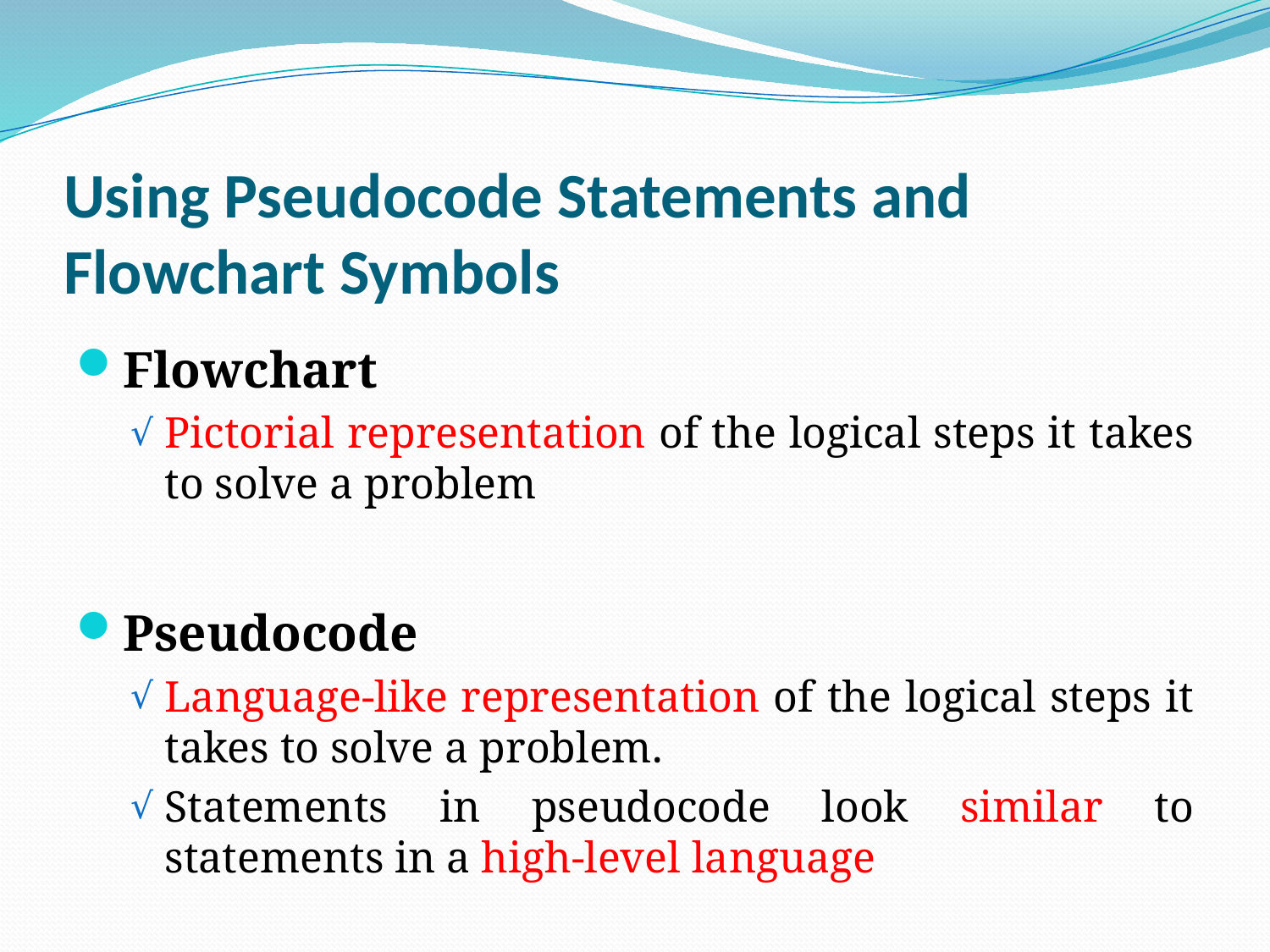

# Using Pseudocode Statements and Flowchart Symbols
Flowchart
Pictorial representation of the logical steps it takes to solve a problem

Pseudocode
Language-like representation of the logical steps it takes to solve a problem.
Statements in pseudocode look similar to statements in a high-level language